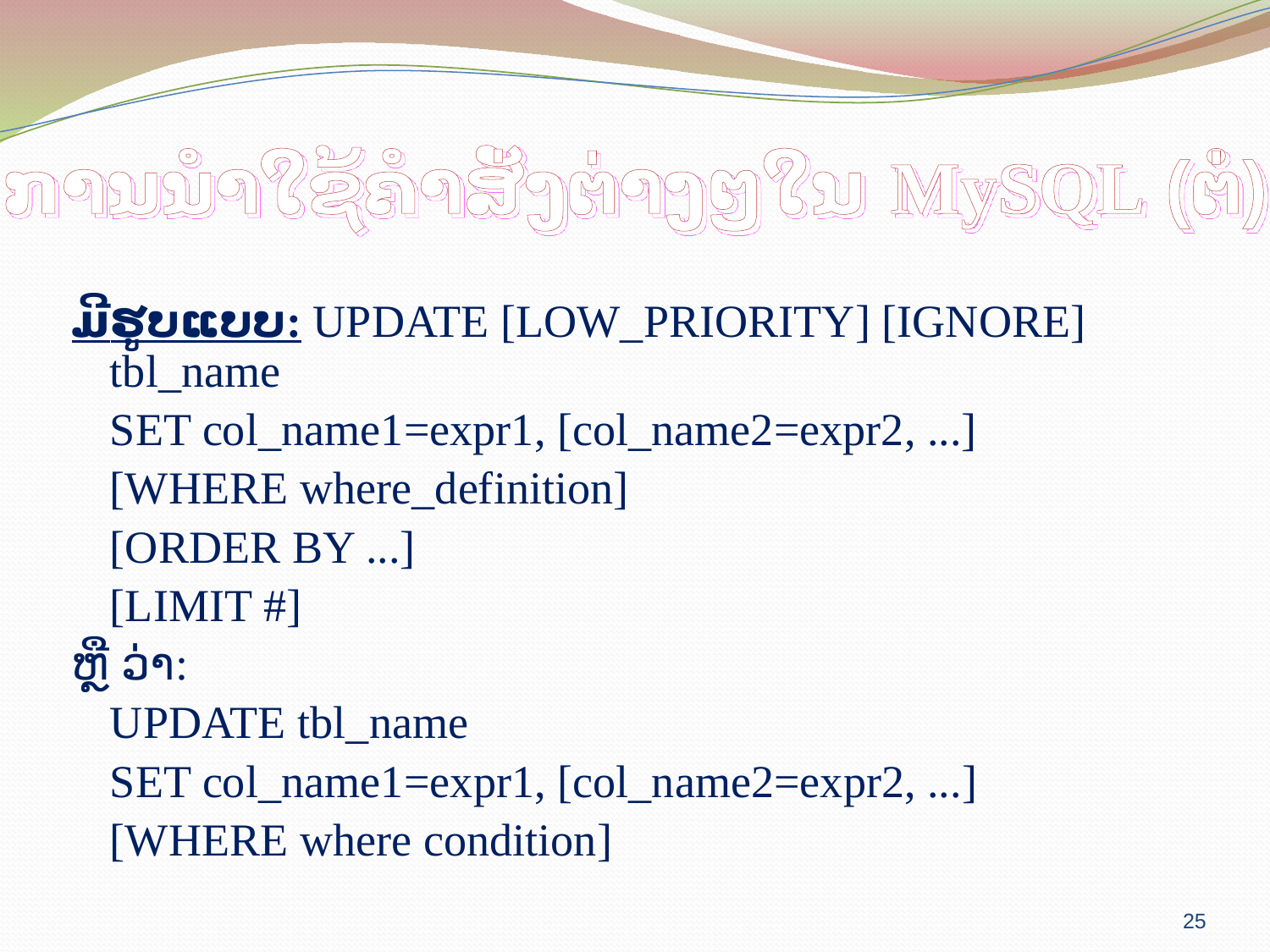

# ການນຳໃຊ້ຄຳສັ່ງຕ່າງໆໃນ MySQL (ຕໍ່)
ມີຮູບແບບ: UPDATE [LOW_PRIORITY] [IGNORE] tbl_name
	SET col_name1=expr1, [col_name2=expr2, ...]
	[WHERE where_definition]
	[ORDER BY ...]
	[LIMIT #]
ຫຼື ວ່າ:
	UPDATE tbl_name
	SET col_name1=expr1, [col_name2=expr2, ...]
	[WHERE where condition]
25